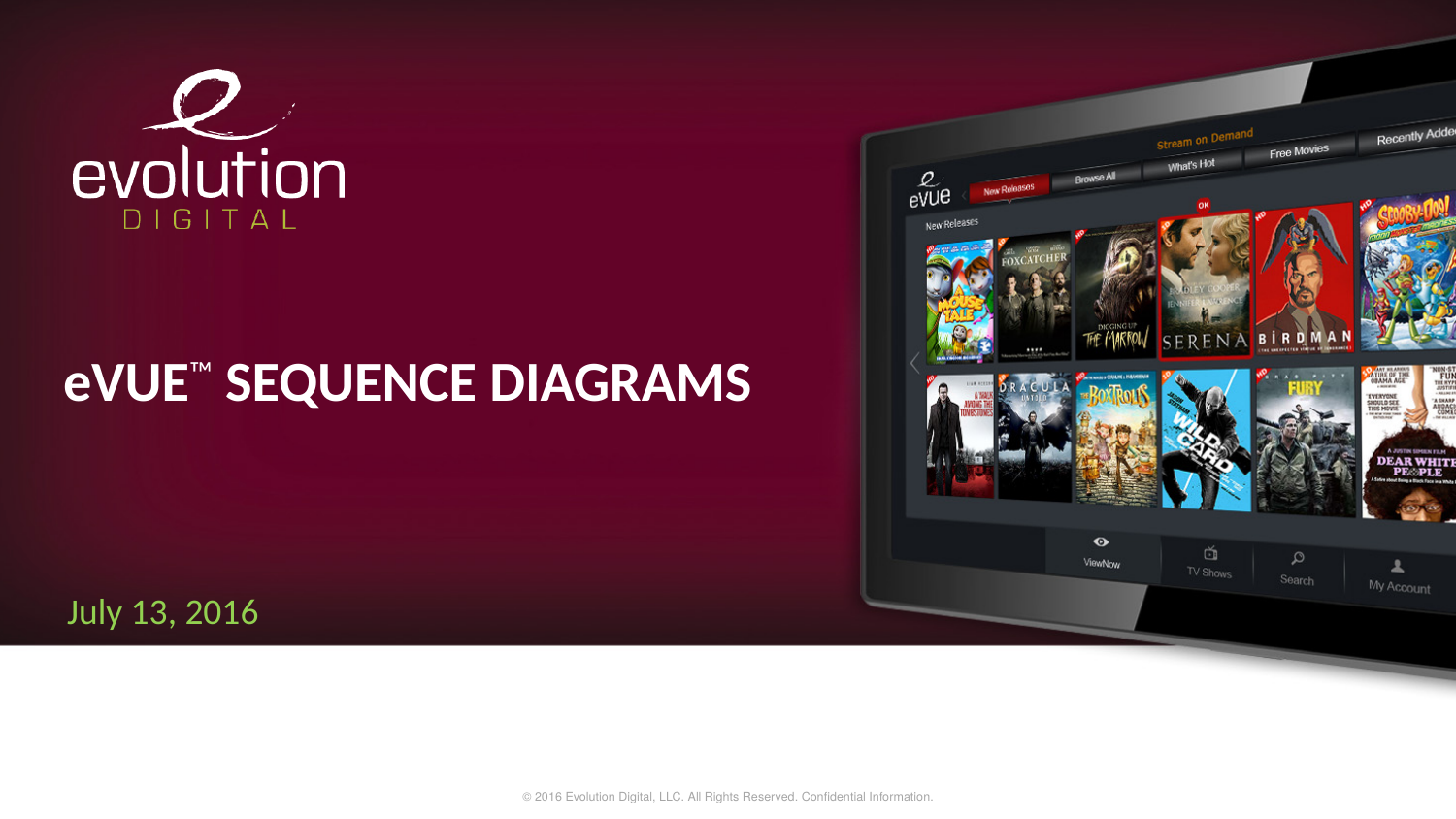

# eVUE™ Sequence Diagrams
July 13, 2016